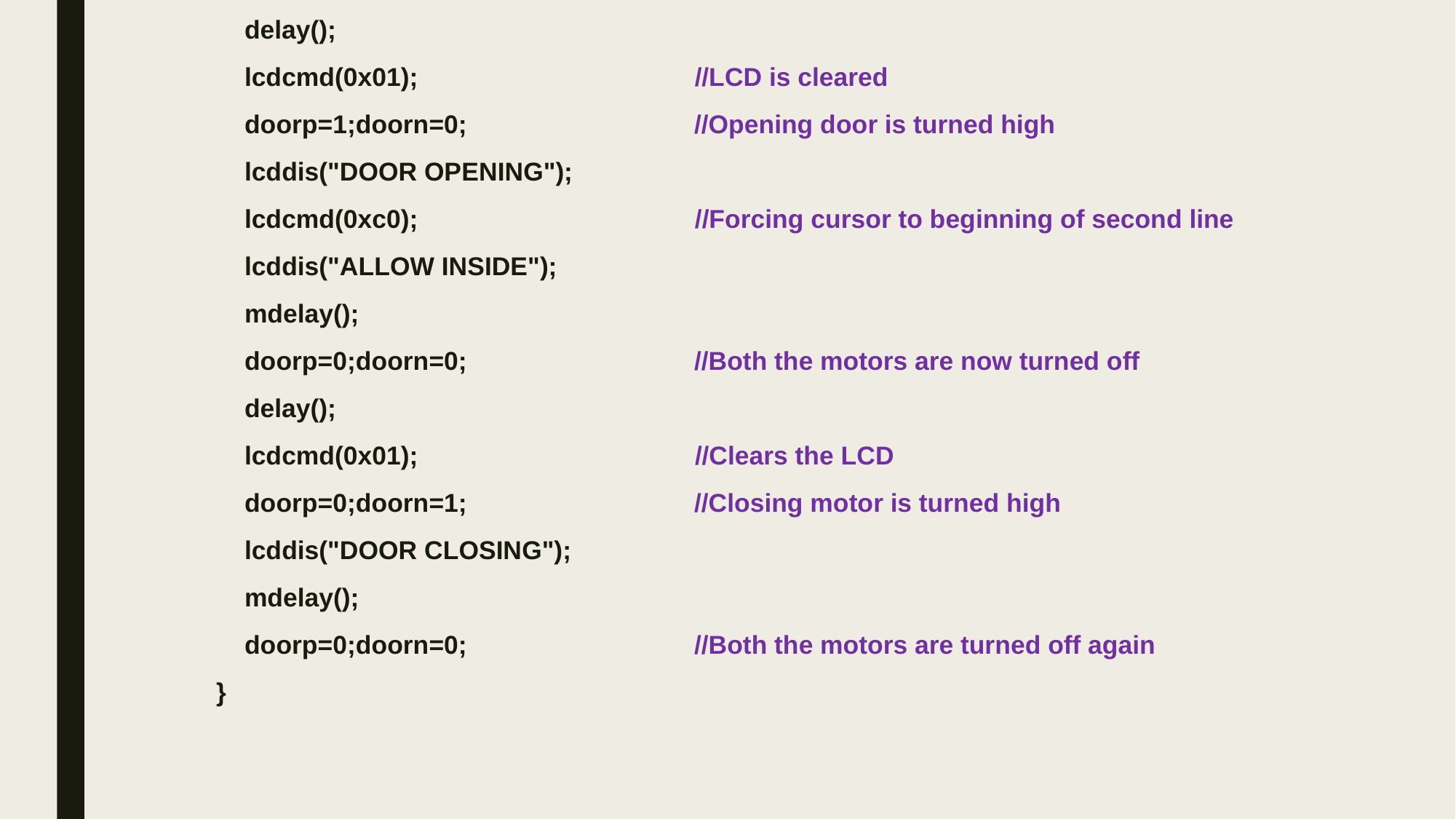

delay();
            lcdcmd(0x01);                                       //LCD is cleared
            doorp=1;doorn=0;                                //Opening door is turned high
            lcddis("DOOR OPENING");
            lcdcmd(0xc0);                                       //Forcing cursor to beginning of second line
            lcddis("ALLOW INSIDE");
            mdelay();
            doorp=0;doorn=0;                                //Both the motors are now turned off
            delay();
            lcdcmd(0x01);                                       //Clears the LCD
            doorp=0;doorn=1;                                //Closing motor is turned high
            lcddis("DOOR CLOSING");
            mdelay();
            doorp=0;doorn=0;                                //Both the motors are turned off again
        }